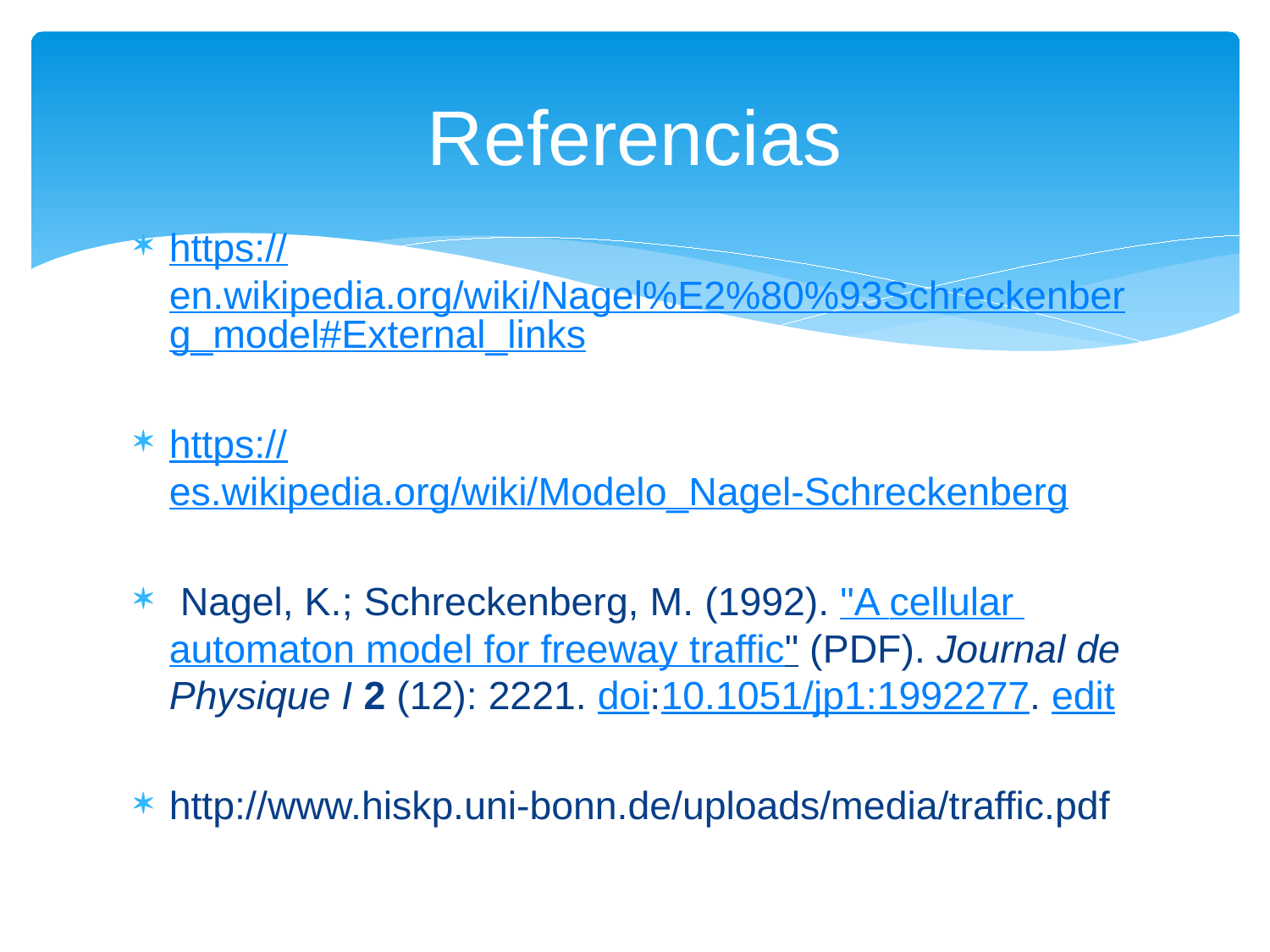

# Referencias
https://en.wikipedia.org/wiki/Nagel%E2%80%93Schreckenberg_model#External_links

https://es.wikipedia.org/wiki/Modelo_Nagel-Schreckenberg

 Nagel, K.; Schreckenberg, M. (1992). "A cellular automaton model for freeway traffic" (PDF). Journal de Physique I 2 (12): 2221. doi:10.1051/jp1:1992277. edit

http://www.hiskp.uni-bonn.de/uploads/media/traffic.pdf